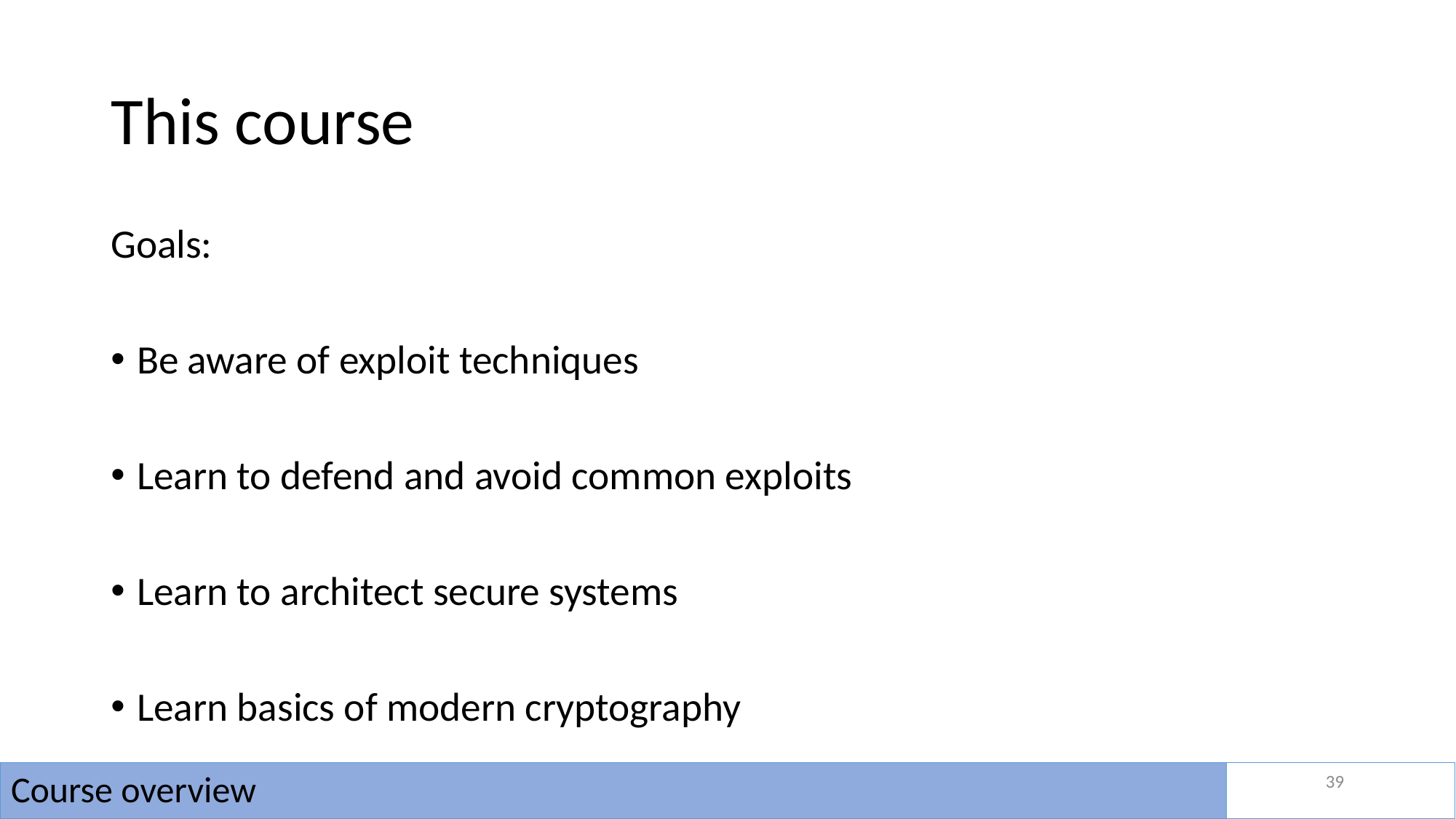

# This course
Goals:

Be aware of exploit techniques

Learn to defend and avoid common exploits

Learn to architect secure systems

Learn basics of modern cryptography

39
Course overview